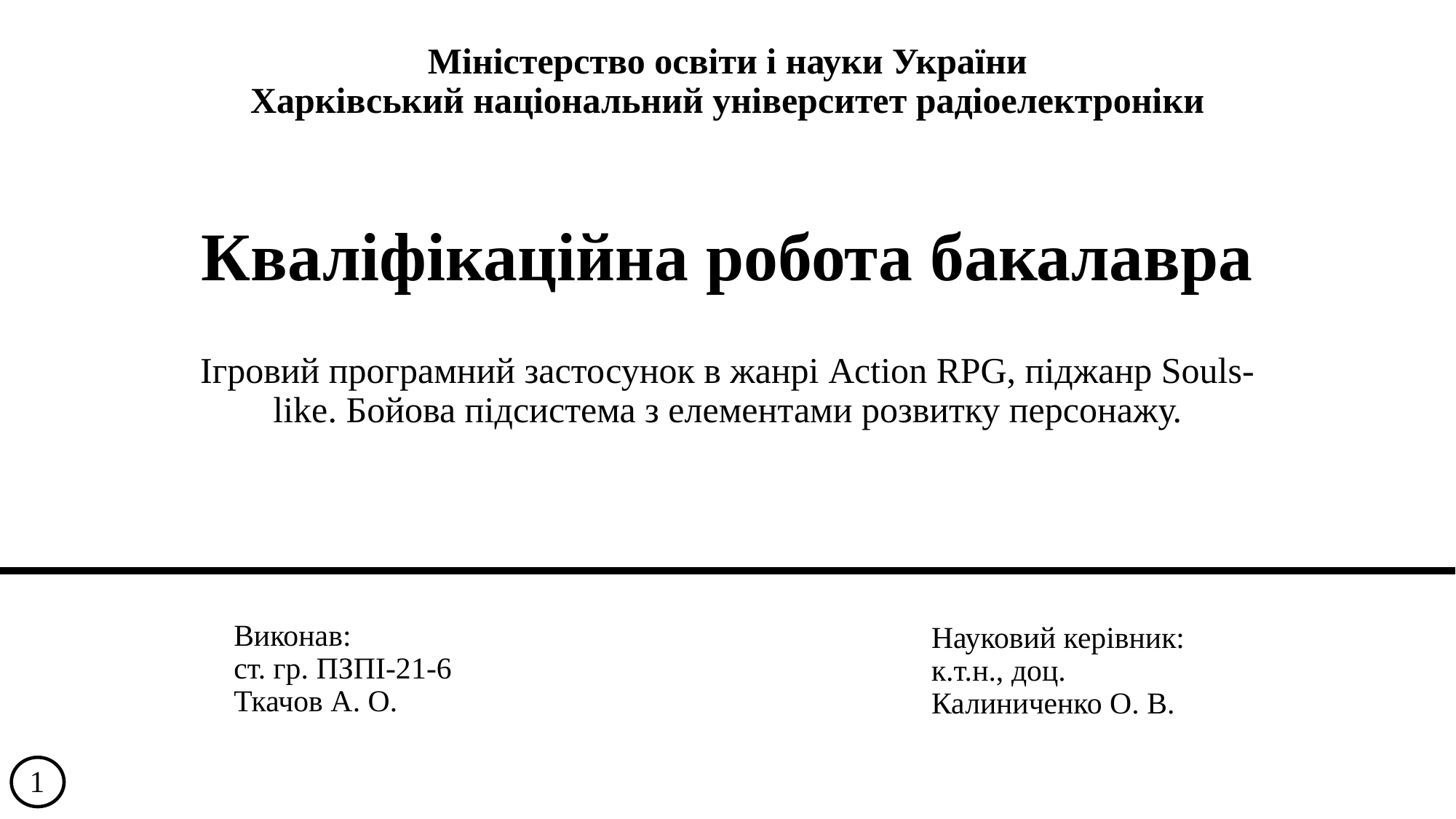

Міністерство освіти і науки України
Харківський національний університет радіоелектроніки
# Кваліфікаційна робота бакалавра
Ігровий програмний застосунок в жанрі Action RPG, піджанр Souls-like. Бойова підсистема з елементами розвитку персонажу.

Виконав:
ст. гр. ПЗПІ-21-6
Ткачов А. О.
Науковий керівник:
к.т.н., доц.
Калиниченко О. В.

1